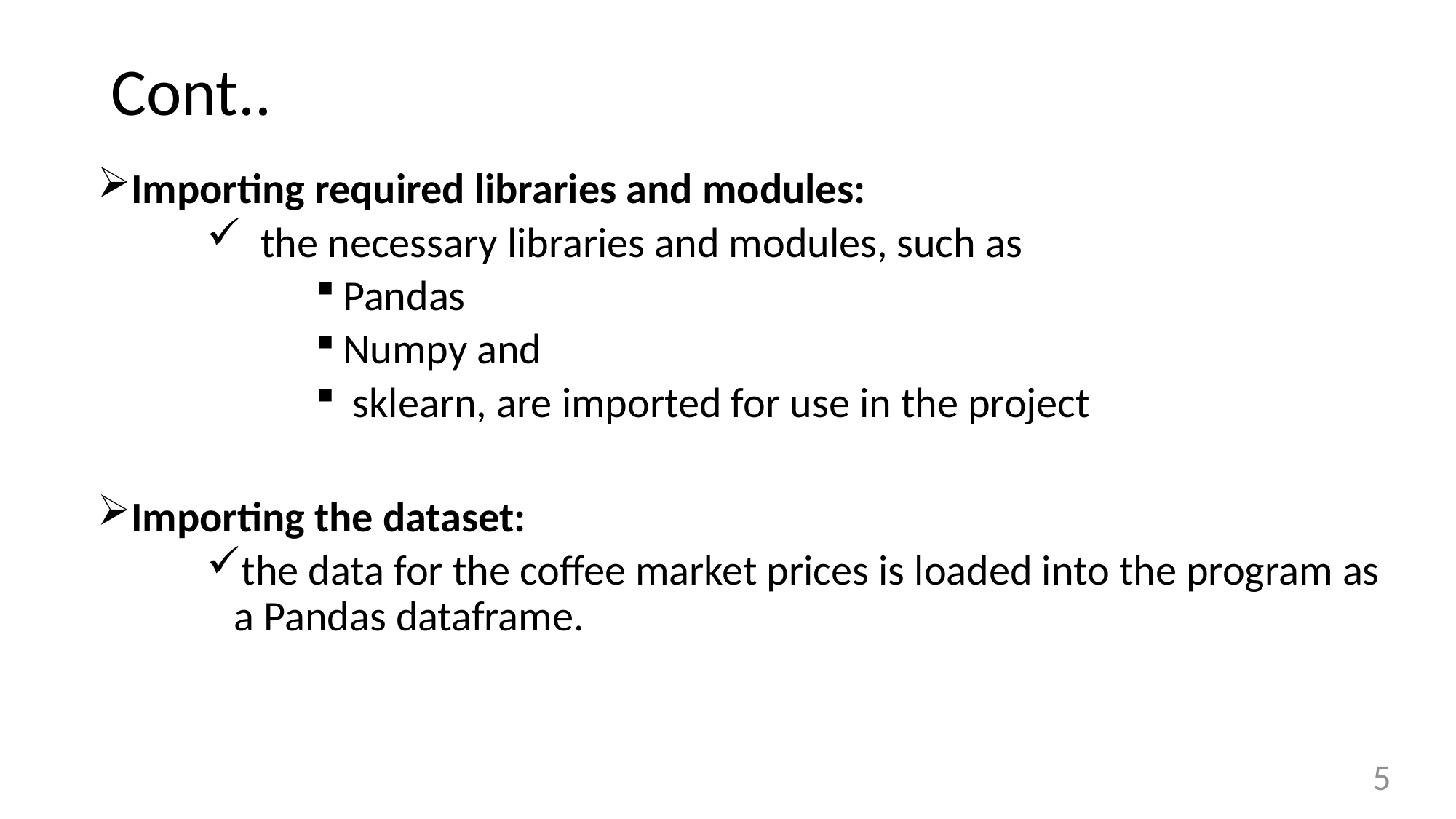

# Cont..
Importing required libraries and modules:
  the necessary libraries and modules, such as
Pandas
Numpy and
 sklearn, are imported for use in the project

Importing the dataset:
the data for the coffee market prices is loaded into the program as a Pandas dataframe.

5